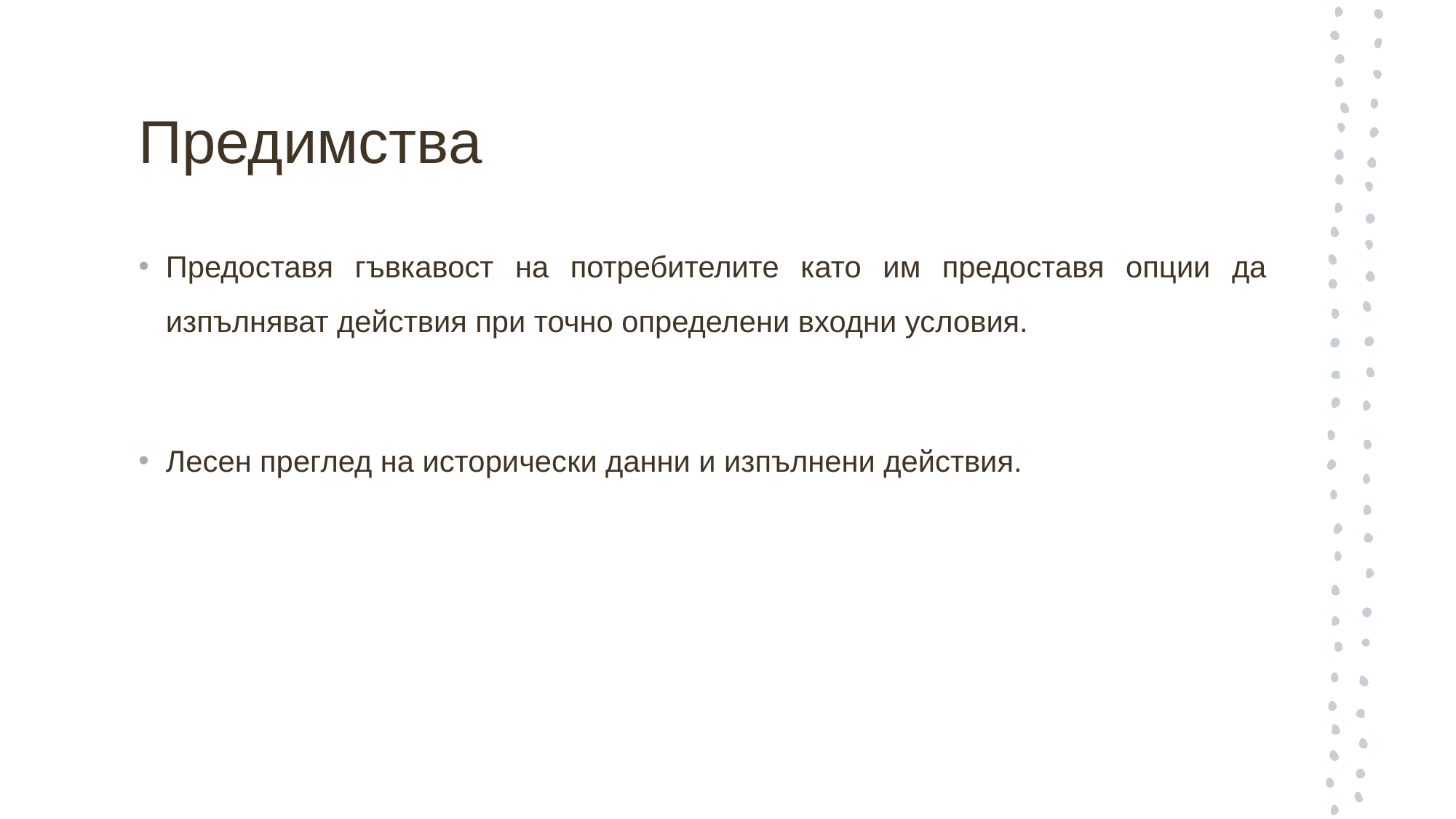

# Предимства
Предоставя гъвкавост на потребителите като им предоставя опции да изпълняват действия при точно определени входни условия.

Лесен преглед на исторически данни и изпълнени действия.